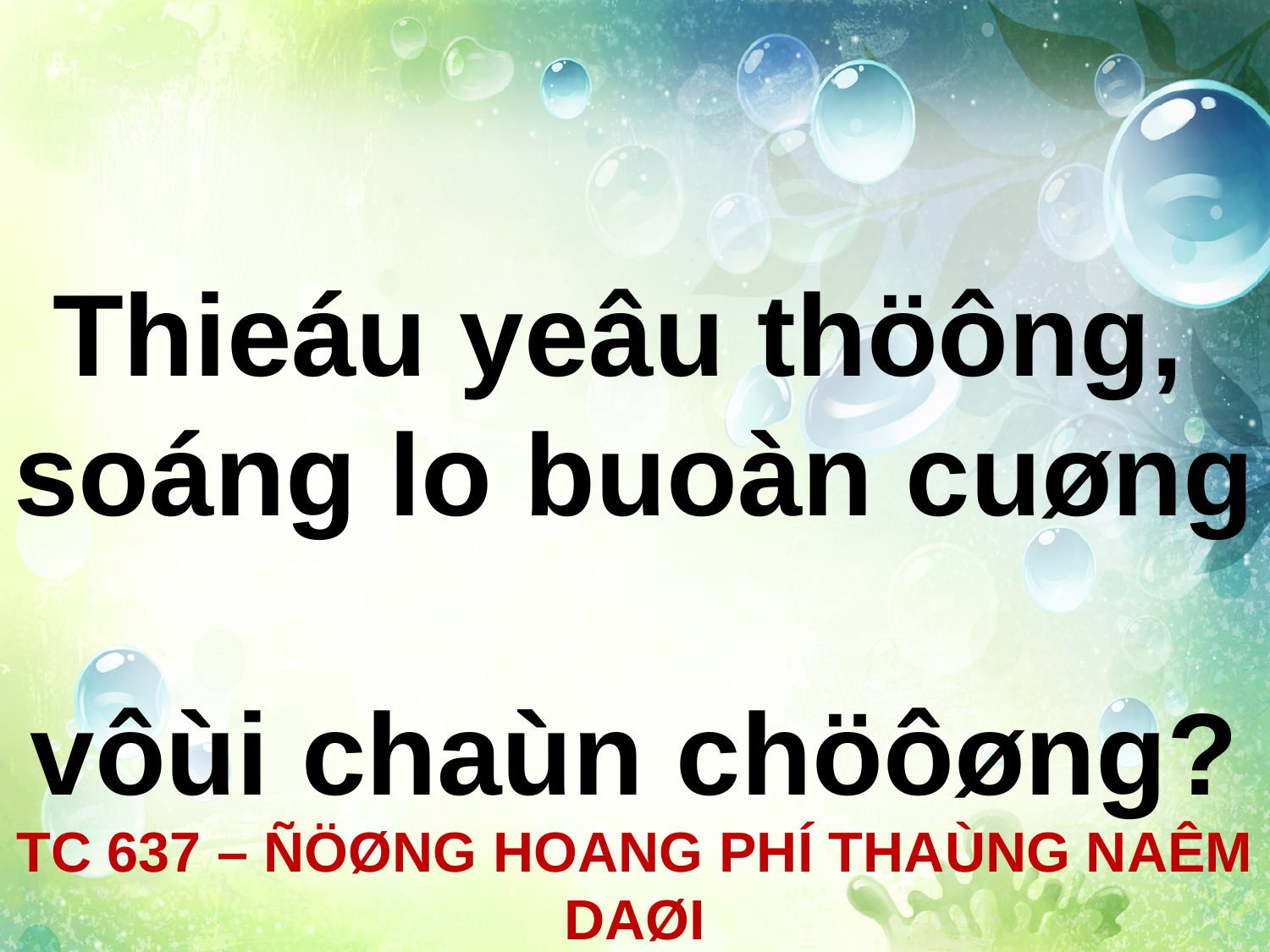

Thieáu yeâu thöông,
soáng lo buoàn cuøng
vôùi chaùn chöôøng?
TC 637 – ÑÖØNG HOANG PHÍ THAÙNG NAÊM DAØI